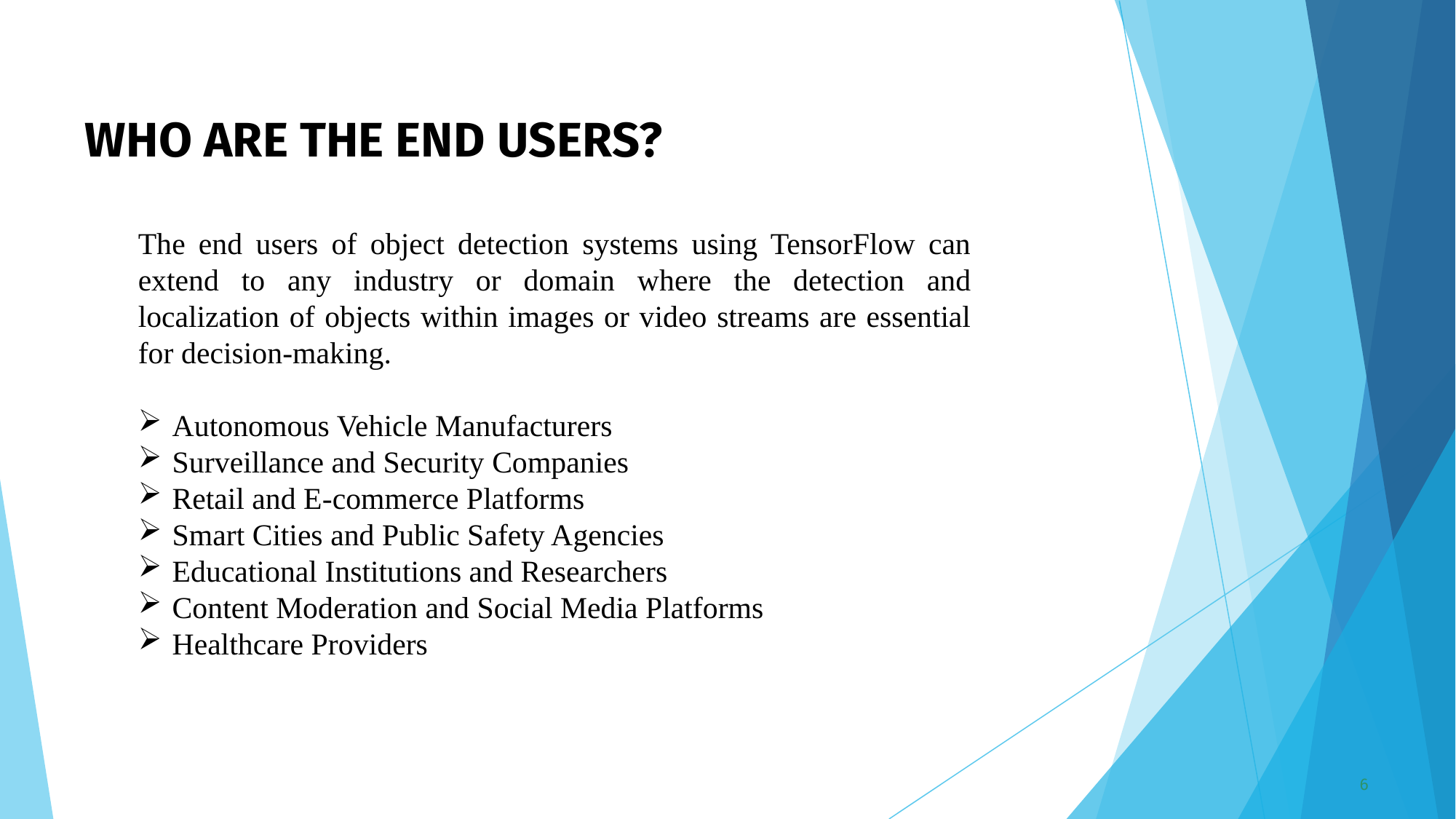

# WHO ARE THE END USERS?

The end users of object detection systems using TensorFlow can extend to any industry or domain where the detection and localization of objects within images or video streams are essential for decision-making.

Autonomous Vehicle Manufacturers
Surveillance and Security Companies
Retail and E-commerce Platforms
Smart Cities and Public Safety Agencies
Educational Institutions and Researchers
Content Moderation and Social Media Platforms
Healthcare Providers
6